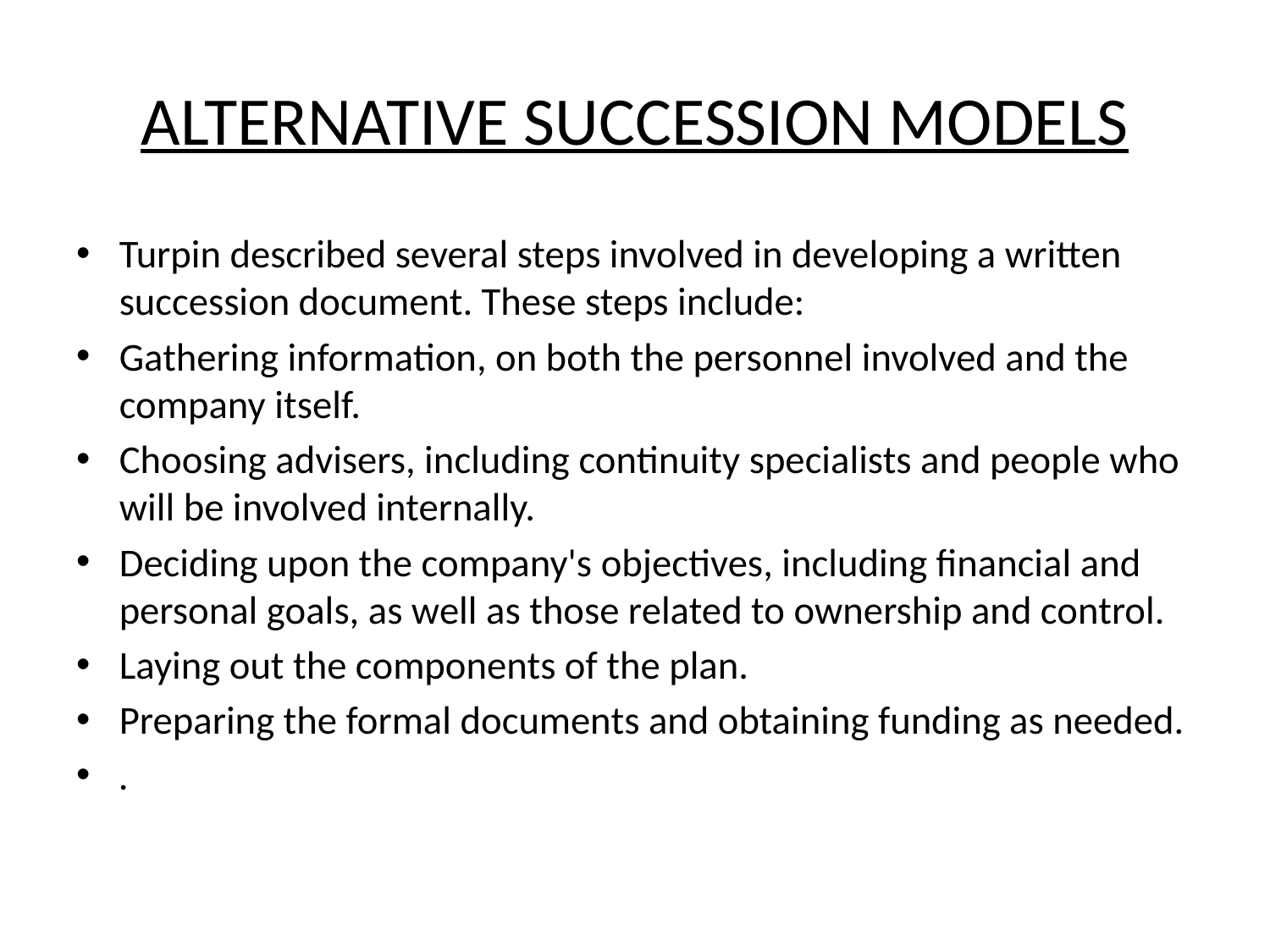

# ALTERNATIVE SUCCESSION MODELS
Turpin described several steps involved in developing a written succession document. These steps include:
Gathering information, on both the personnel involved and the company itself.
Choosing advisers, including continuity specialists and people who will be involved internally.
Deciding upon the company's objectives, including financial and personal goals, as well as those related to ownership and control.
Laying out the components of the plan.
Preparing the formal documents and obtaining funding as needed.
.